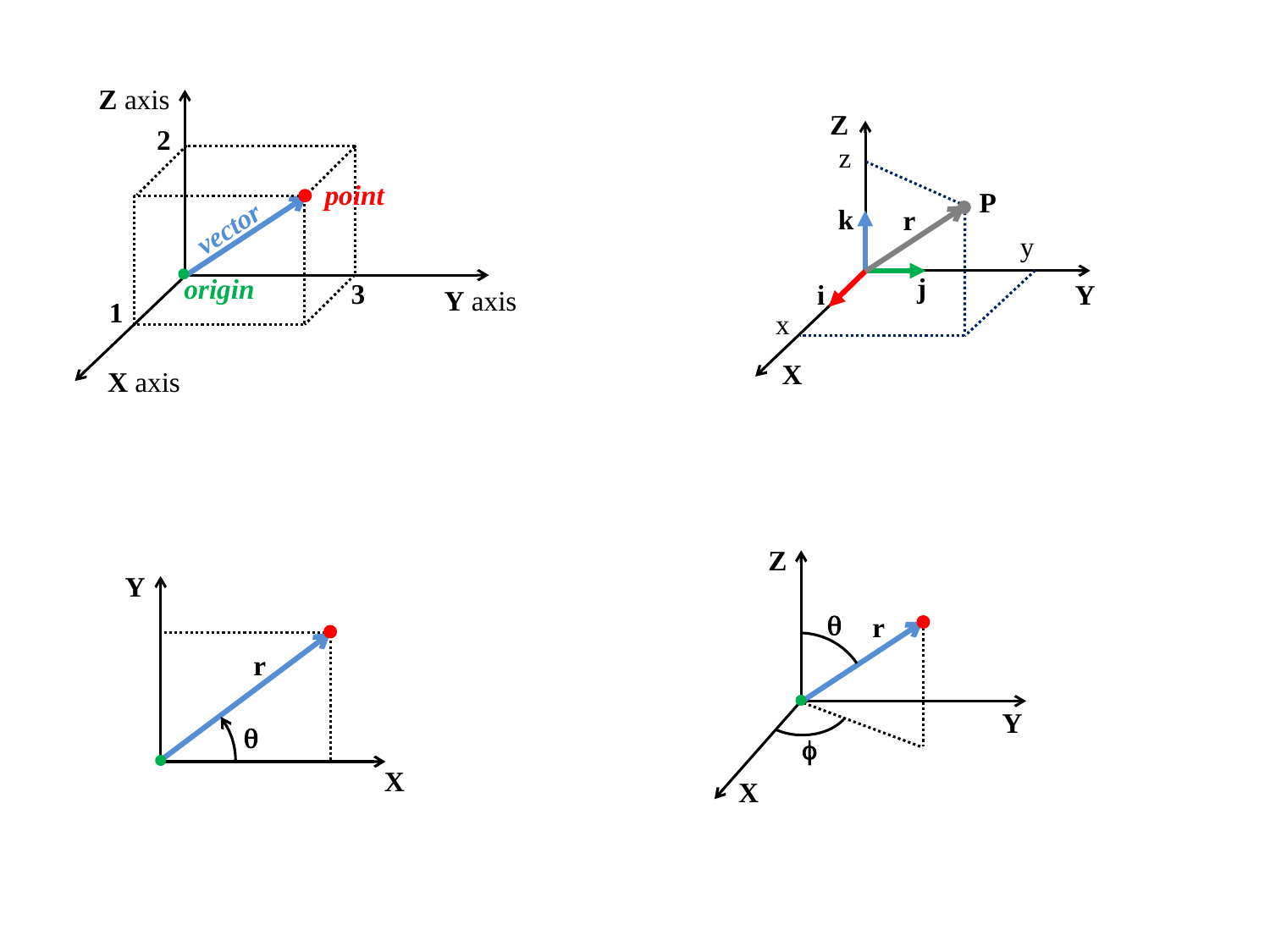

Z axis
Z
2
z

point
P

k
r

vector
y
j

3
origin
i
Y
Y axis
1
x
X
X axis
Z
Y

r

θ

X
θ
r

Y
φ
X